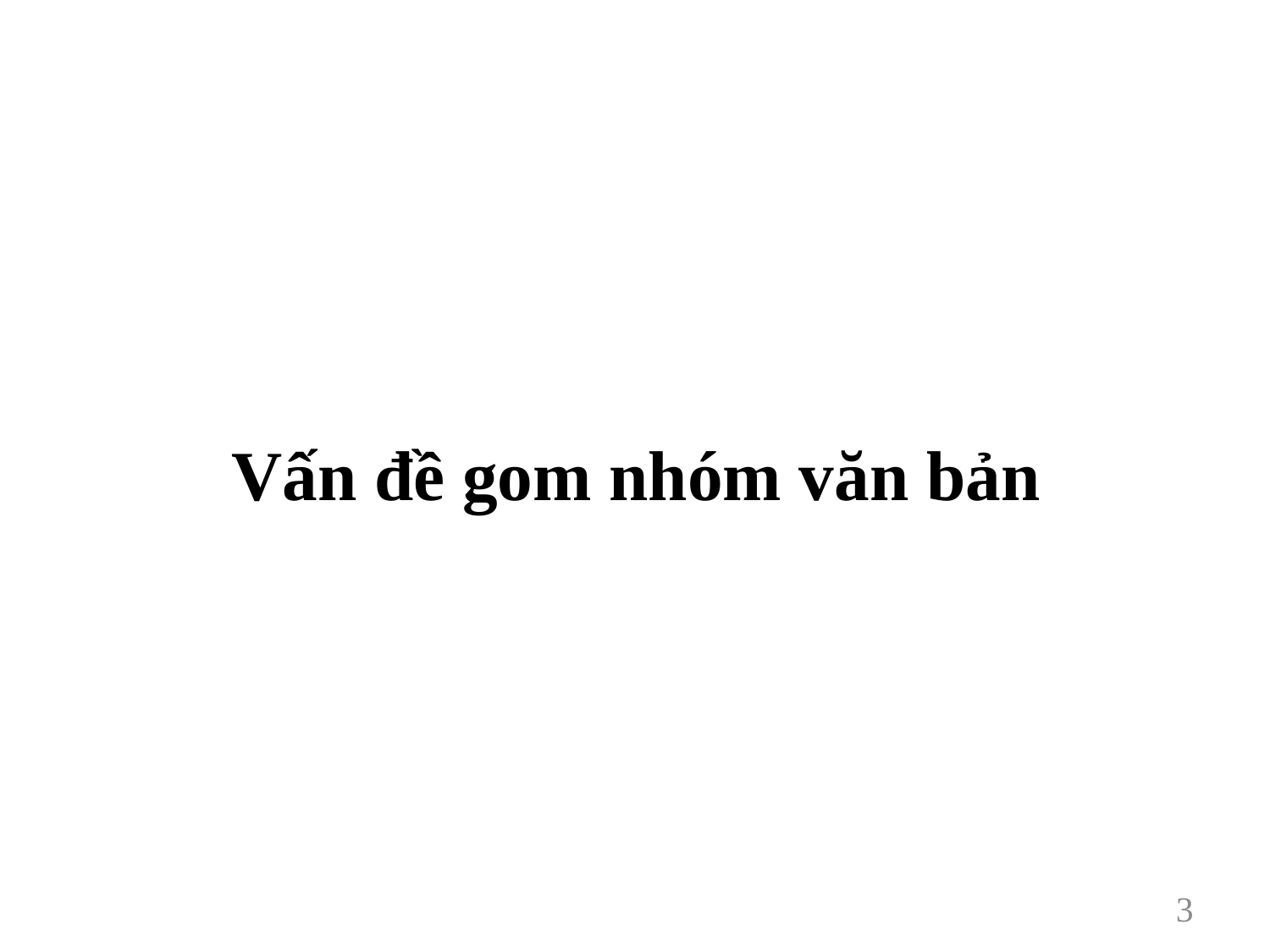

Vấn đề gom nhóm văn bản
3